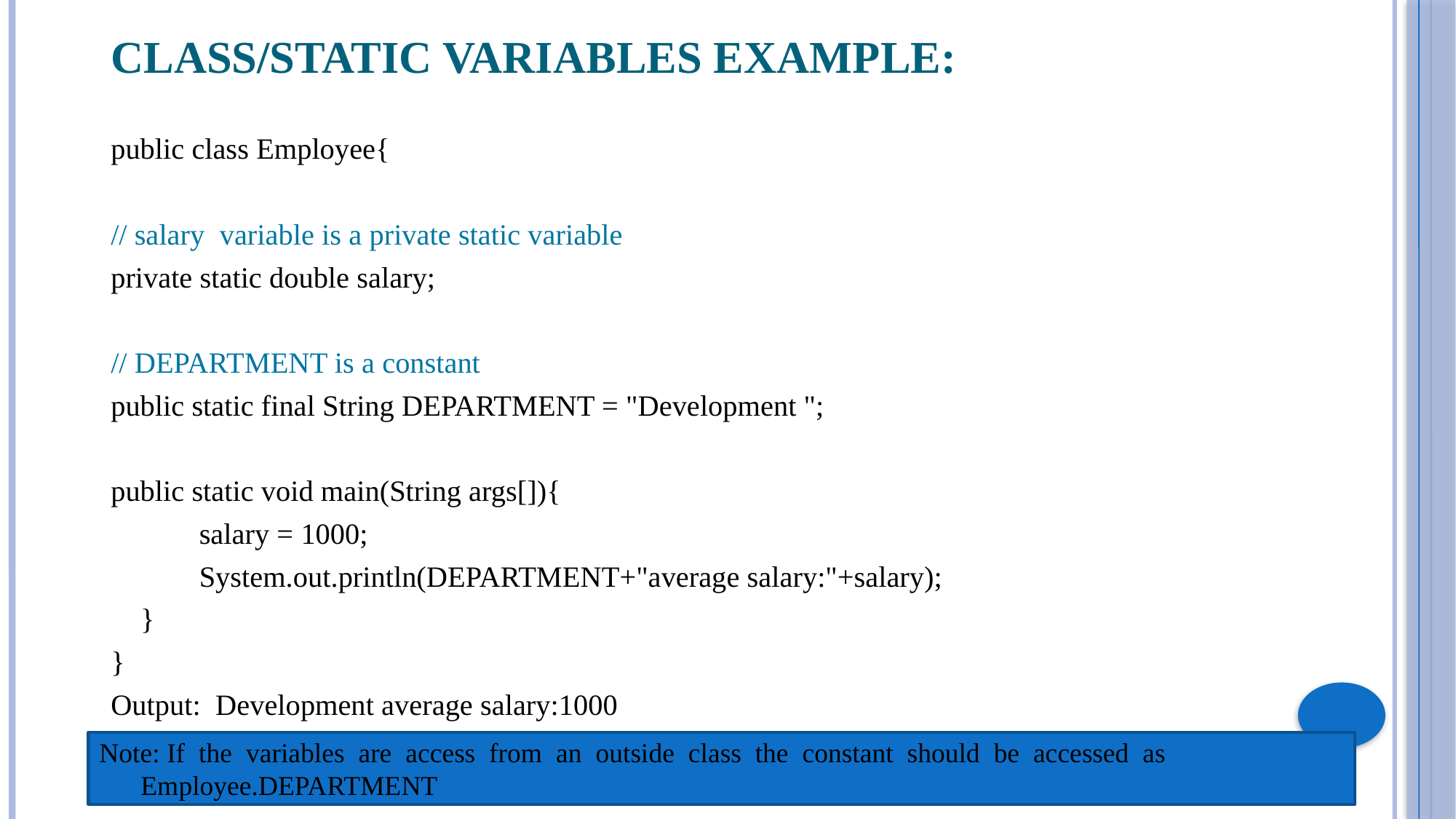

# Class/static variables Example:
public class Employee{

// salary  variable is a private static variable
private static double salary;

// DEPARTMENT is a constant
public static final String DEPARTMENT = "Development ";

public static void main(String args[]){
	salary = 1000;
	System.out.println(DEPARTMENT+"average salary:"+salary);
    }
}
Output:  Development average salary:1000
Note: If  the  variables  are  access  from  an  outside  class  the  constant  should  be  accessed  as
      Employee.DEPARTMENT